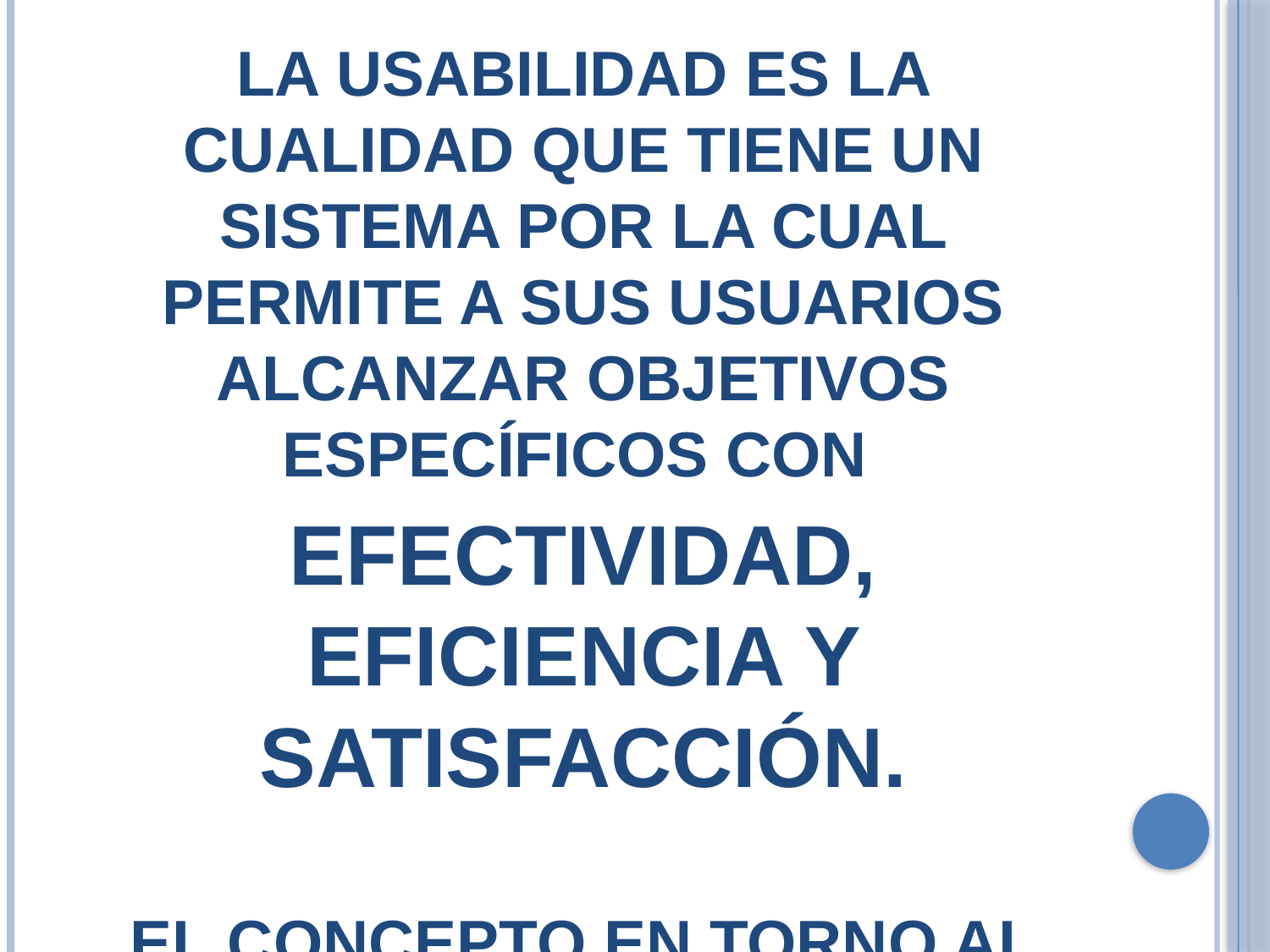

La usabilidad es la cualidad que tiene un sistema por la cual permite a sus usuarios alcanzar objetivos específicos con
efectividad, eficiencia y satisfacción.

El concepto en torno al cual gravita la usabilidad es la calidad de uso.